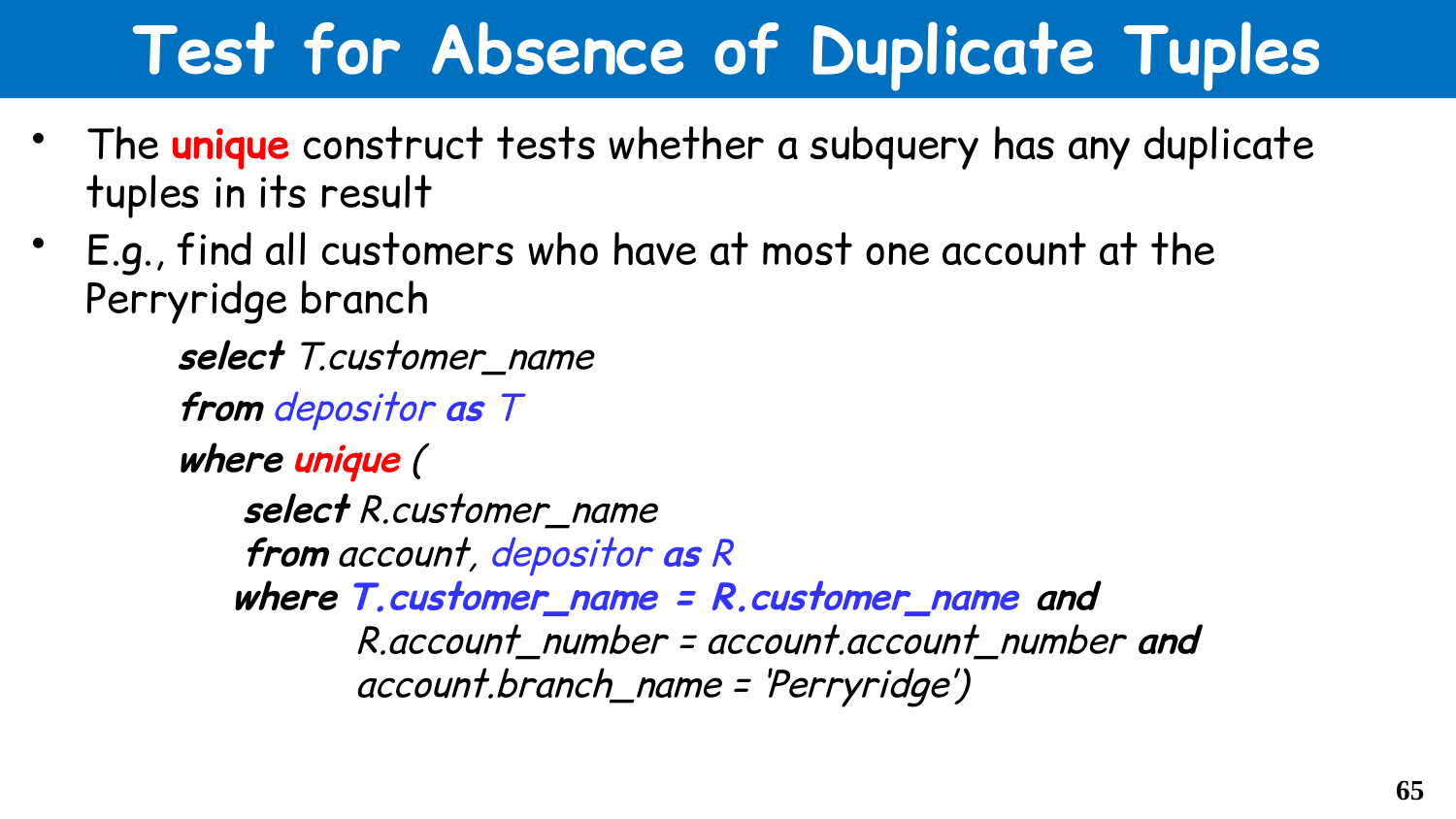

# Test for Absence of Duplicate Tuples
The unique construct tests whether a subquery has any duplicate tuples in its result
E.g., find all customers who have at most one account at the Perryridge branch
	select T.customer_name
	from depositor as T
	where unique (
	      select R.customer_name
 	      from account, depositor as R
	     where T.customer_name = R.customer_name and
		   R.account_number = account.account_number and
		   account.branch_name = ‘Perryridge’)